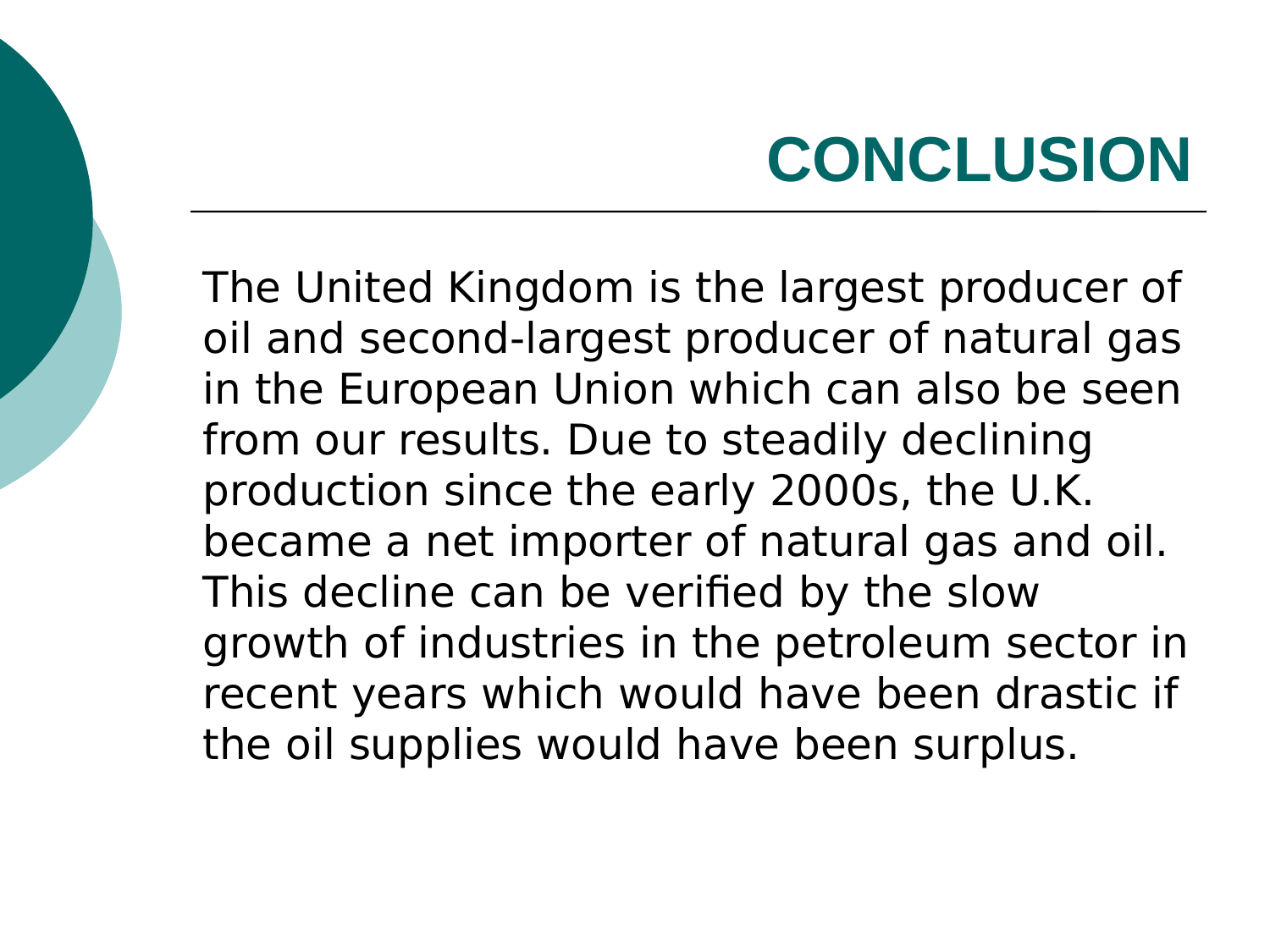

# CONCLUSION
The United Kingdom is the largest producer of oil and second-largest producer of natural gas in the European Union which can also be seen from our results. Due to steadily declining production since the early 2000s, the U.K. became a net importer of natural gas and oil. This decline can be verified by the slow growth of industries in the petroleum sector in recent years which would have been drastic if the oil supplies would have been surplus.